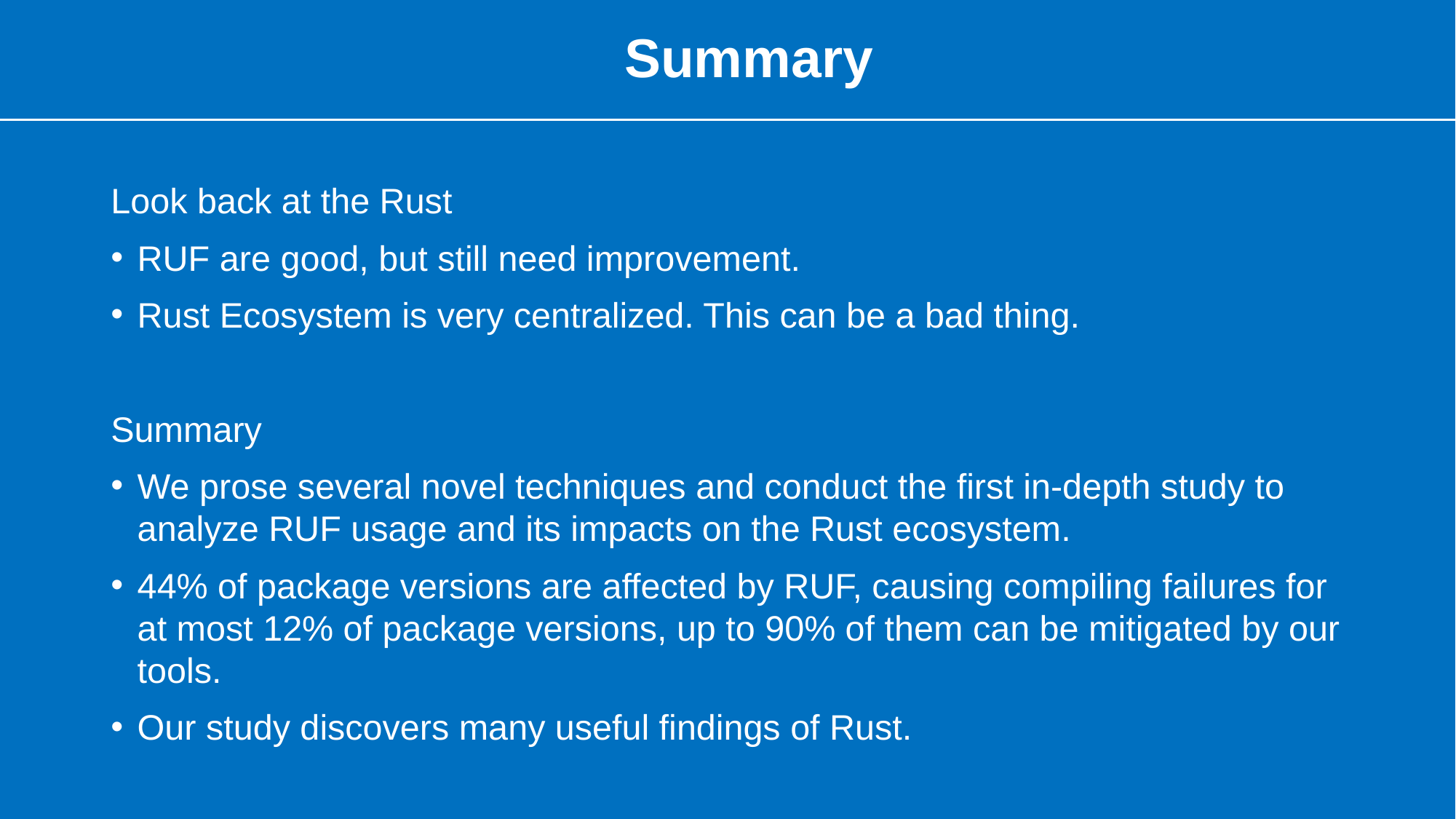

# Summary
Look back at the Rust
RUF are good, but still need improvement.
Rust Ecosystem is very centralized. This can be a bad thing.

Summary
We prose several novel techniques and conduct the first in-depth study to analyze RUF usage and its impacts on the Rust ecosystem.
44% of package versions are affected by RUF, causing compiling failures for at most 12% of package versions, up to 90% of them can be mitigated by our tools.
Our study discovers many useful findings of Rust.

55